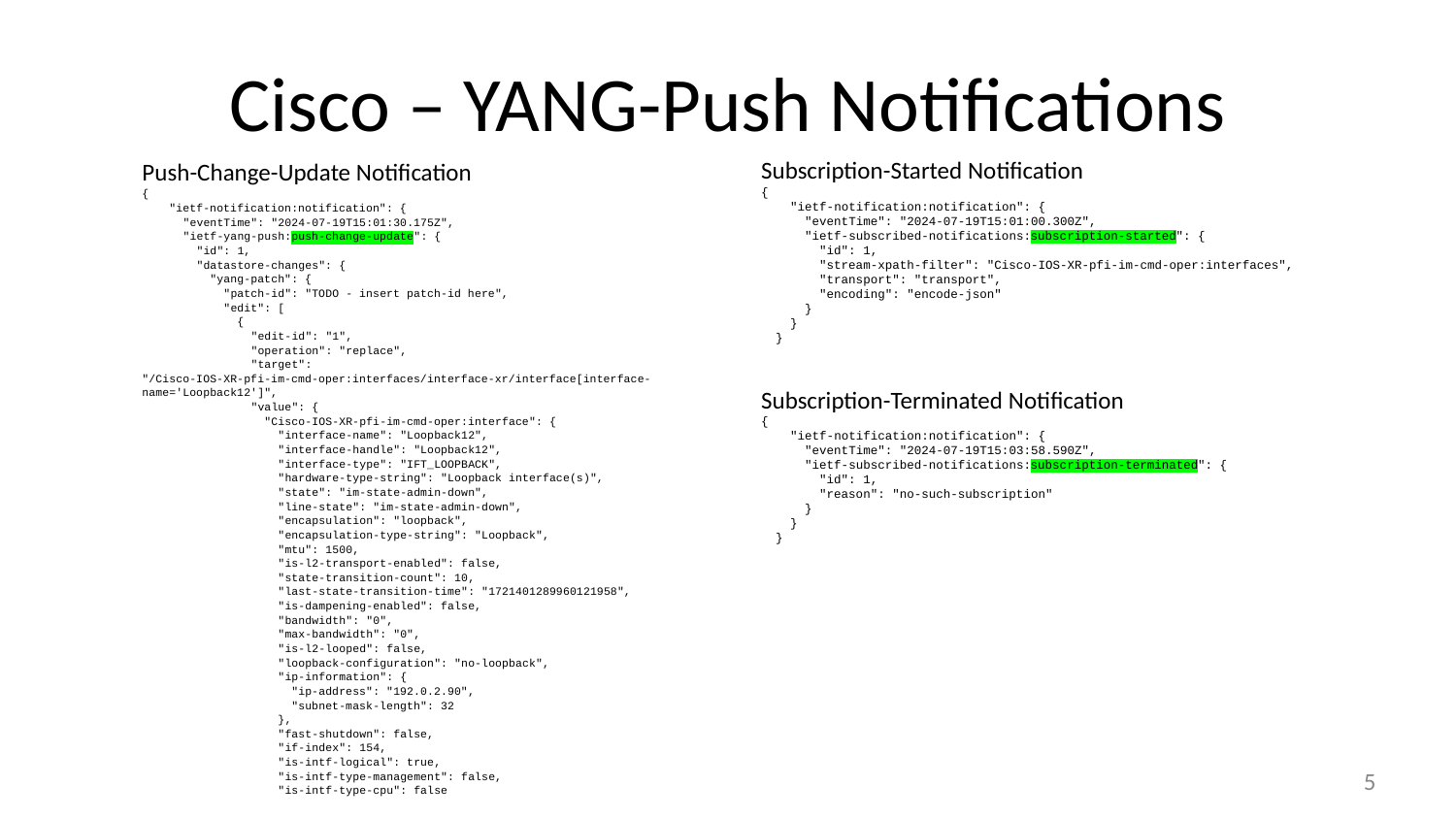

# Cisco – YANG-Push Notifications
Push-Change-Update Notification
{
    "ietf-notification:notification": {
      "eventTime": "2024-07-19T15:01:30.175Z",
      "ietf-yang-push:push-change-update": {
        "id": 1,
        "datastore-changes": {
          "yang-patch": {
            "patch-id": "TODO - insert patch-id here",
            "edit": [
              {
                "edit-id": "1",
                "operation": "replace",
                "target": "/Cisco-IOS-XR-pfi-im-cmd-oper:interfaces/interface-xr/interface[interface-name='Loopback12']",
                "value": {
                  "Cisco-IOS-XR-pfi-im-cmd-oper:interface": {
                    "interface-name": "Loopback12",
                    "interface-handle": "Loopback12",
                    "interface-type": "IFT_LOOPBACK",
                    "hardware-type-string": "Loopback interface(s)",
                    "state": "im-state-admin-down",
                    "line-state": "im-state-admin-down",
                    "encapsulation": "loopback",
                    "encapsulation-type-string": "Loopback",
                    "mtu": 1500,
                    "is-l2-transport-enabled": false,
                    "state-transition-count": 10,
                    "last-state-transition-time": "1721401289960121958",
                    "is-dampening-enabled": false,
                    "bandwidth": "0",
                    "max-bandwidth": "0",
                    "is-l2-looped": false,
                    "loopback-configuration": "no-loopback",
                    "ip-information": {
                      "ip-address": "192.0.2.90",
                      "subnet-mask-length": 32
                    },
                    "fast-shutdown": false,
                    "if-index": 154,
                    "is-intf-logical": true,
                    "is-intf-type-management": false,
                    "is-intf-type-cpu": false
Subscription-Started Notification
{
    "ietf-notification:notification": {
      "eventTime": "2024-07-19T15:01:00.300Z",
      "ietf-subscribed-notifications:subscription-started": {
        "id": 1,
        "stream-xpath-filter": "Cisco-IOS-XR-pfi-im-cmd-oper:interfaces",
        "transport": "transport",
        "encoding": "encode-json"
      }
    }
  }
Subscription-Terminated Notification
{
    "ietf-notification:notification": {
      "eventTime": "2024-07-19T15:03:58.590Z",
      "ietf-subscribed-notifications:subscription-terminated": {
        "id": 1,
        "reason": "no-such-subscription"
      }
    }
  }
5